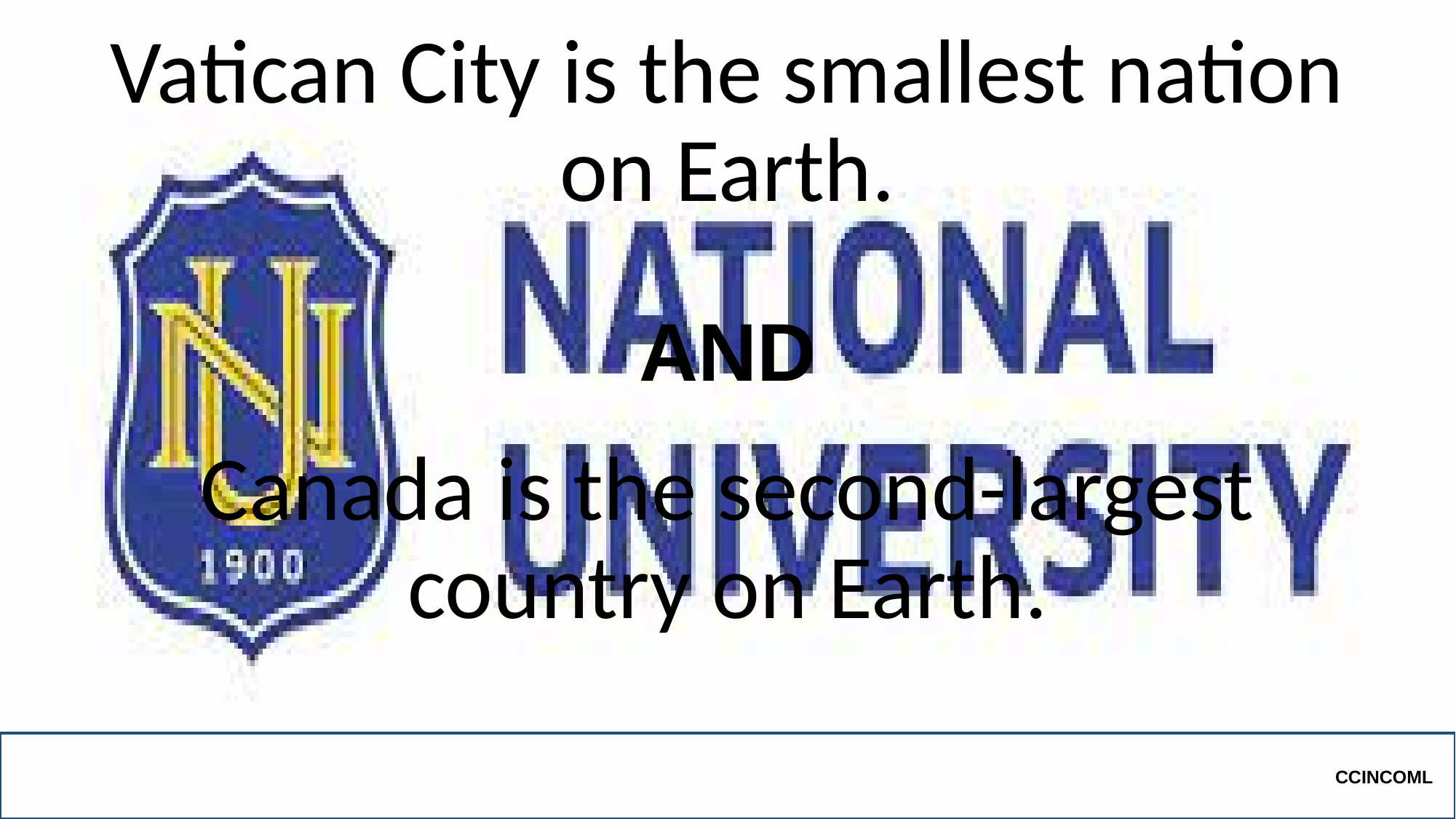

Vatican City is the smallest nation on Earth.
# AND
Canada is the second-largest country on Earth.
CCINCOML